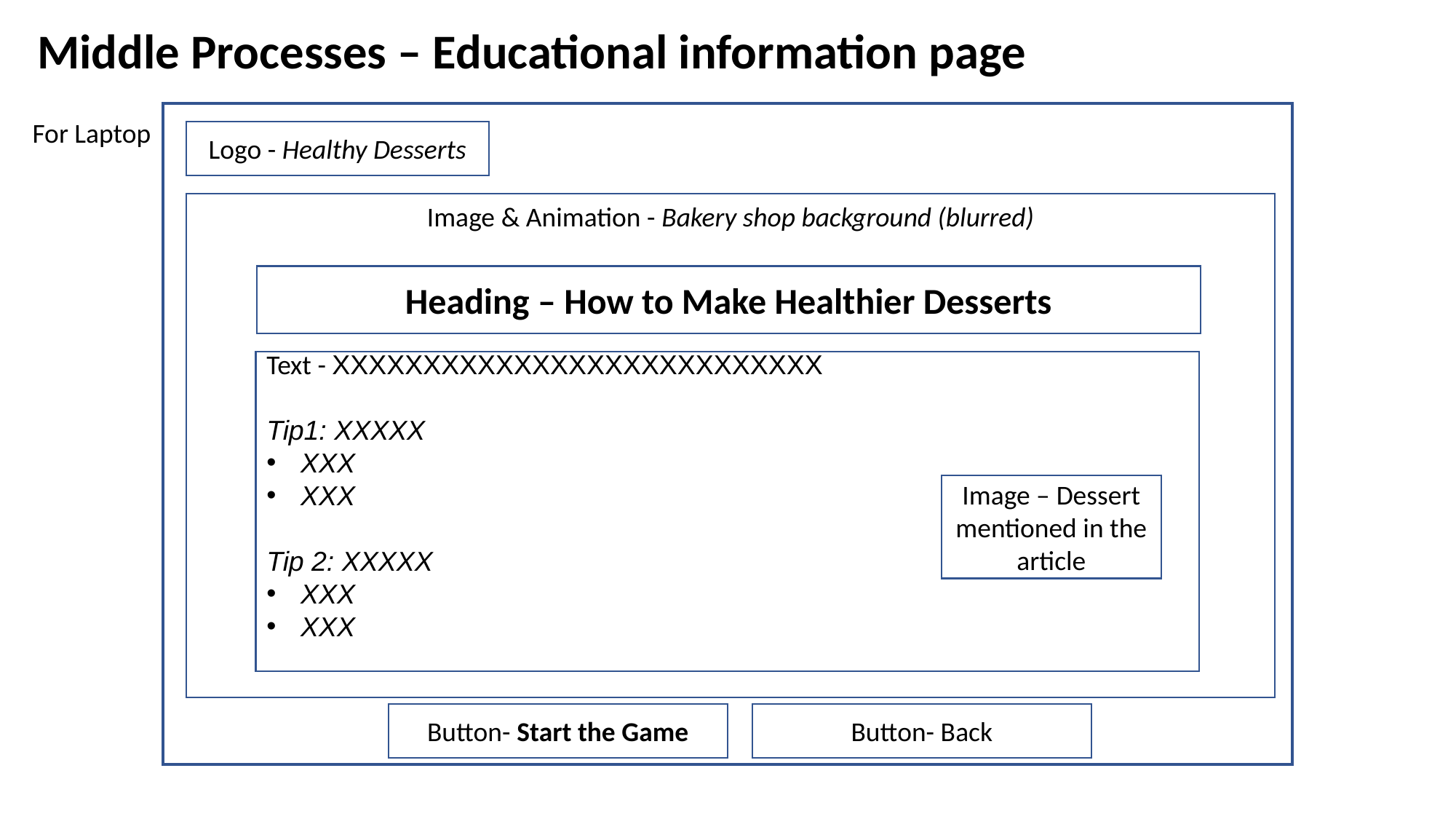

Middle Processes – Educational information page

For Laptop
Logo - Healthy Desserts
Image & Animation - Bakery shop background (blurred)
Heading – How to Make Healthier Desserts
Text - XXXXXXXXXXXXXXXXXXXXXXXXXXX

Tip1: XXXXX
XXX
XXX

Tip 2: XXXXX
XXX
XXX

Image – Dessert mentioned in the article
Button- Start the Game
Button- Back